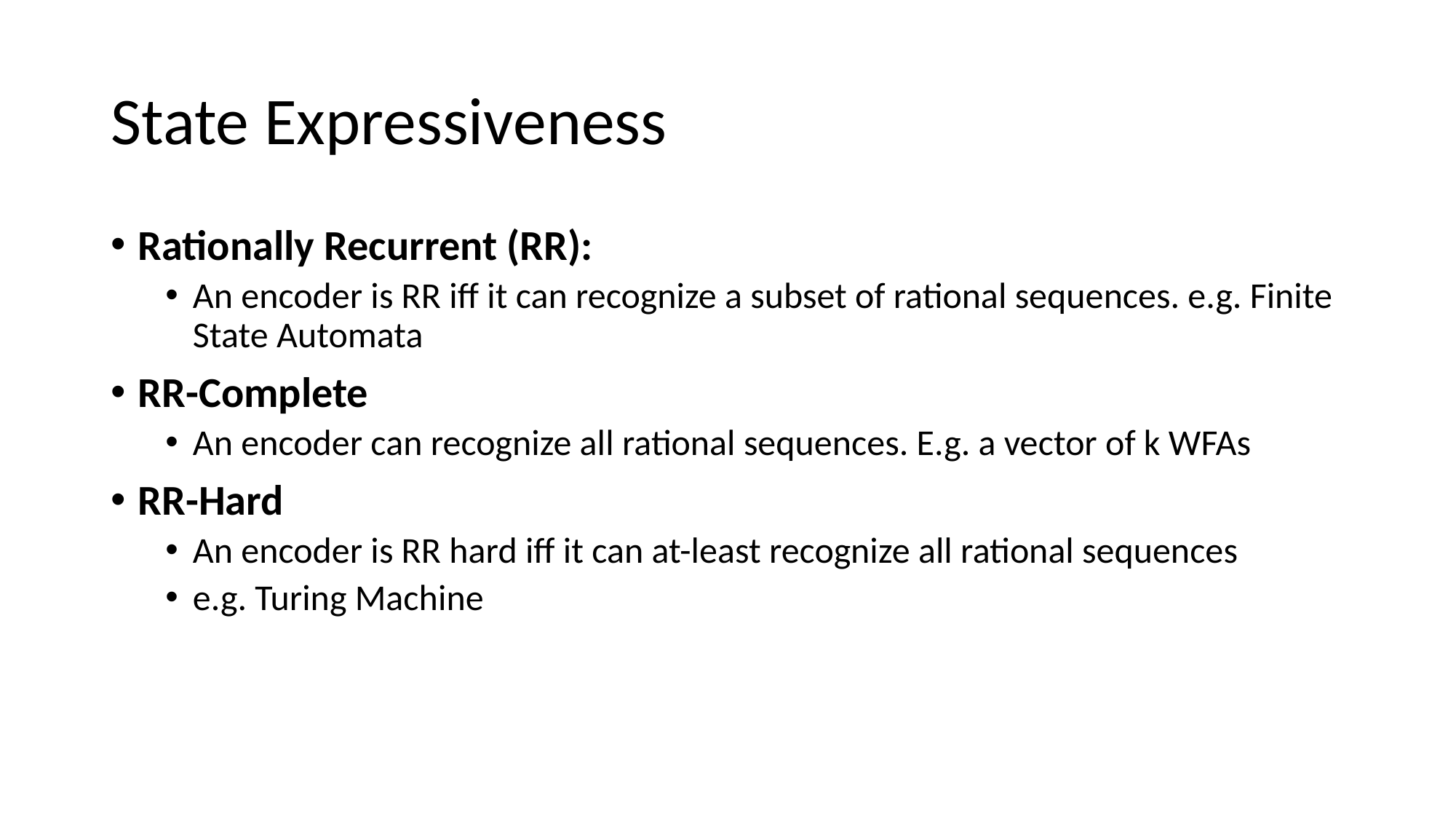

# State Expressiveness
Rationally Recurrent (RR):
An encoder is RR iff it can recognize a subset of rational sequences. e.g. Finite State Automata
RR-Complete
An encoder can recognize all rational sequences. E.g. a vector of k WFAs
RR-Hard
An encoder is RR hard iff it can at-least recognize all rational sequences
e.g. Turing Machine